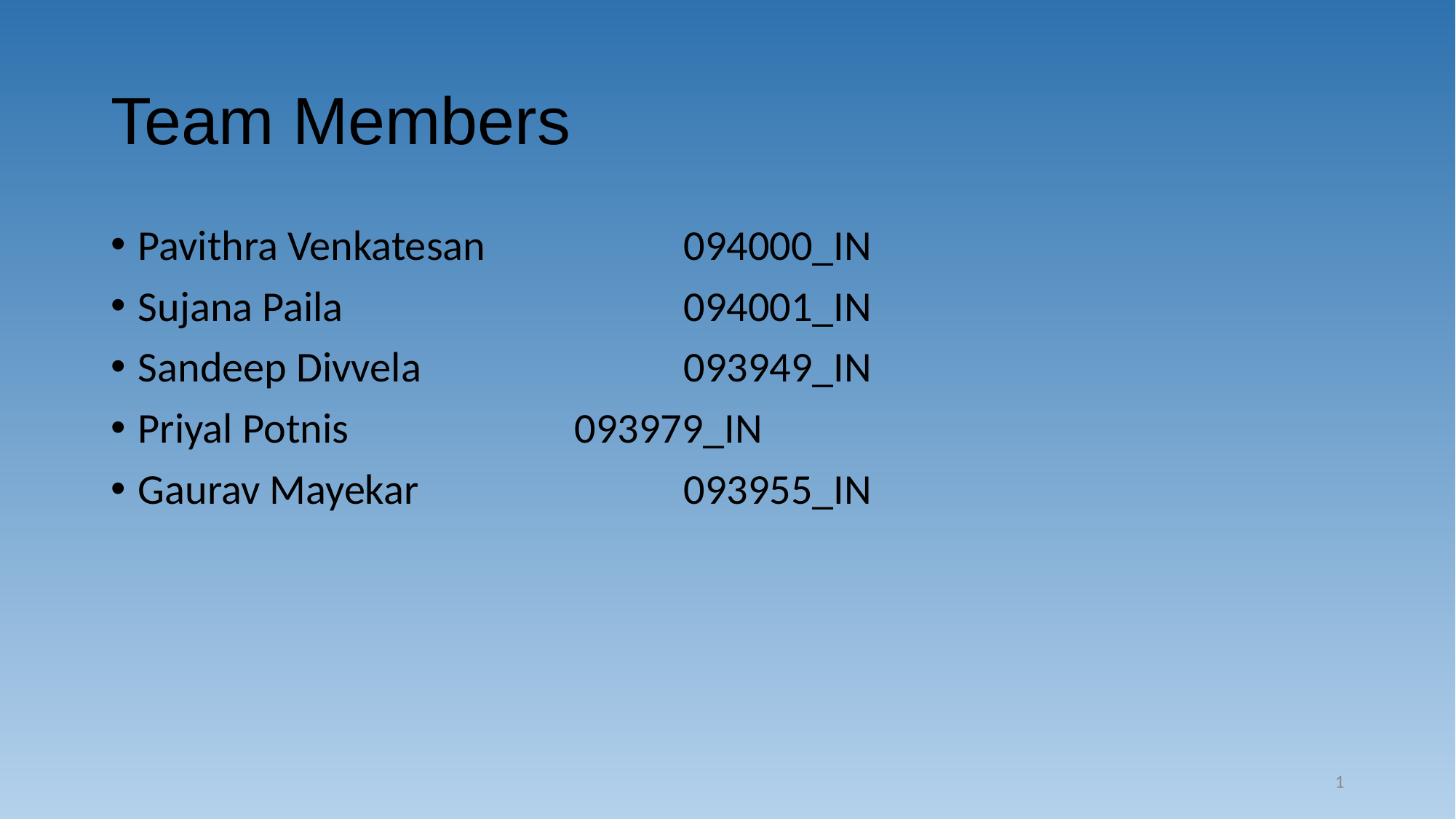

# Team Members
Pavithra Venkatesan  		094000_IN
Sujana Paila                           	094001_IN
Sandeep Divvela			093949_IN
Priyal Potnis			093979_IN
Gaurav Mayekar			093955_IN

1